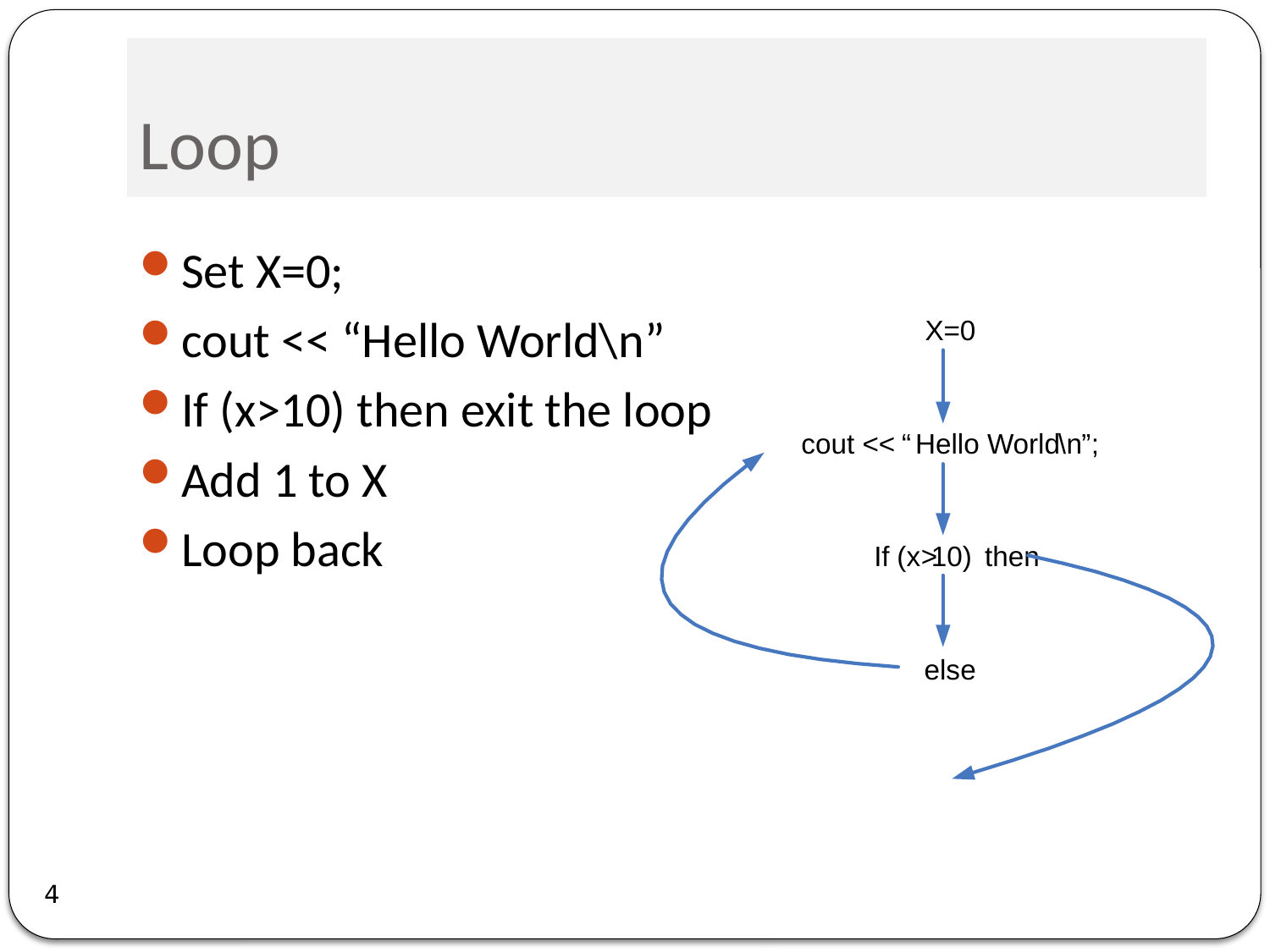

# Loop
Set X=0;
cout << “Hello World\n”
If (x>10) then exit the loop
Add 1 to X
Loop back

X
=
0

cout
<<
“
Hello World
\
n
”
;

If
(
x
>
10)
then

else

4